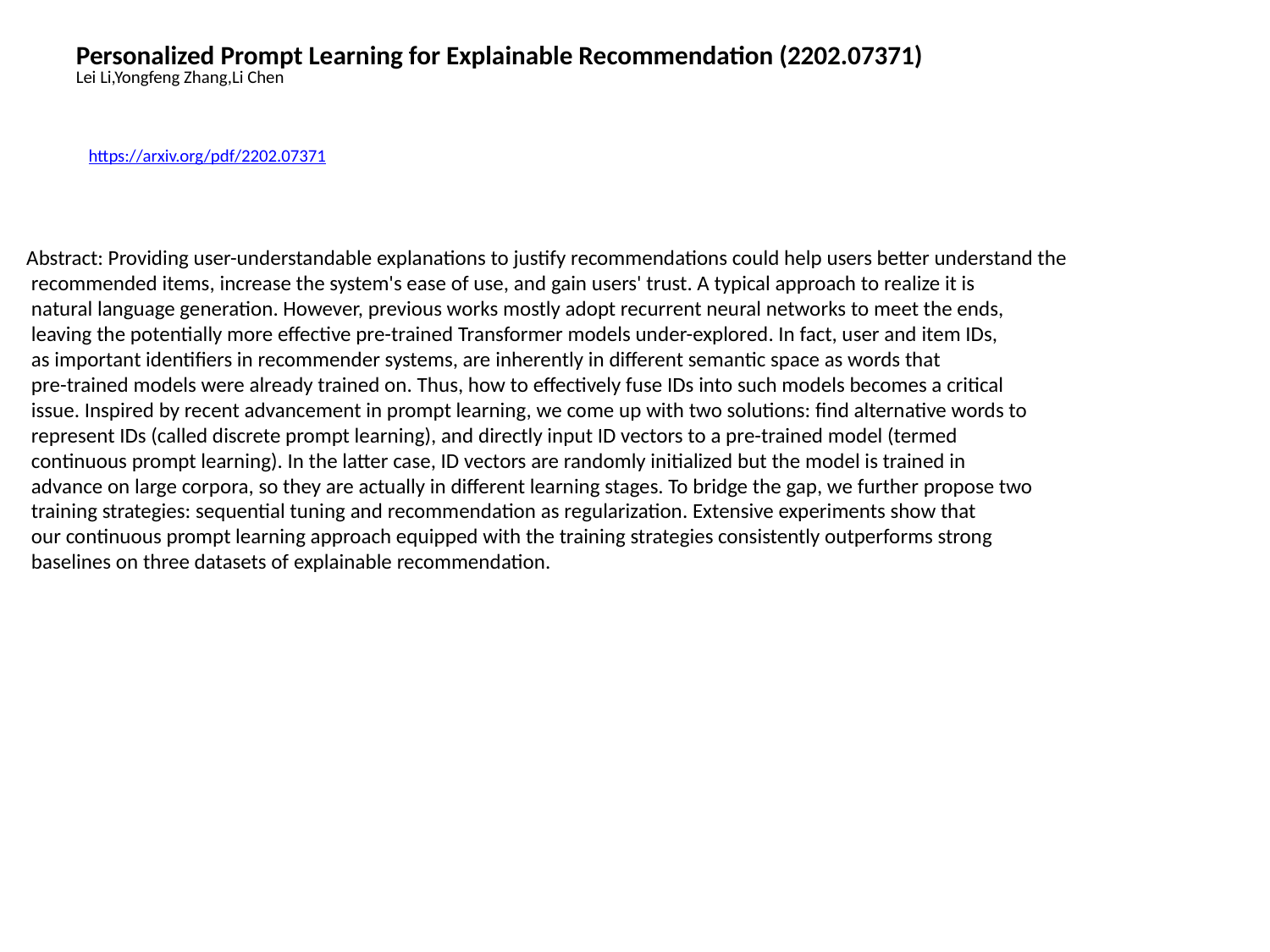

Personalized Prompt Learning for Explainable Recommendation (2202.07371)
Lei Li,Yongfeng Zhang,Li Chen

https://arxiv.org/pdf/2202.07371

Abstract: Providing user-understandable explanations to justify recommendations could help users better understand the
 recommended items, increase the system's ease of use, and gain users' trust. A typical approach to realize it is
 natural language generation. However, previous works mostly adopt recurrent neural networks to meet the ends,
 leaving the potentially more effective pre-trained Transformer models under-explored. In fact, user and item IDs,
 as important identifiers in recommender systems, are inherently in different semantic space as words that
 pre-trained models were already trained on. Thus, how to effectively fuse IDs into such models becomes a critical
 issue. Inspired by recent advancement in prompt learning, we come up with two solutions: find alternative words to
 represent IDs (called discrete prompt learning), and directly input ID vectors to a pre-trained model (termed
 continuous prompt learning). In the latter case, ID vectors are randomly initialized but the model is trained in
 advance on large corpora, so they are actually in different learning stages. To bridge the gap, we further propose two
 training strategies: sequential tuning and recommendation as regularization. Extensive experiments show that
 our continuous prompt learning approach equipped with the training strategies consistently outperforms strong
 baselines on three datasets of explainable recommendation.